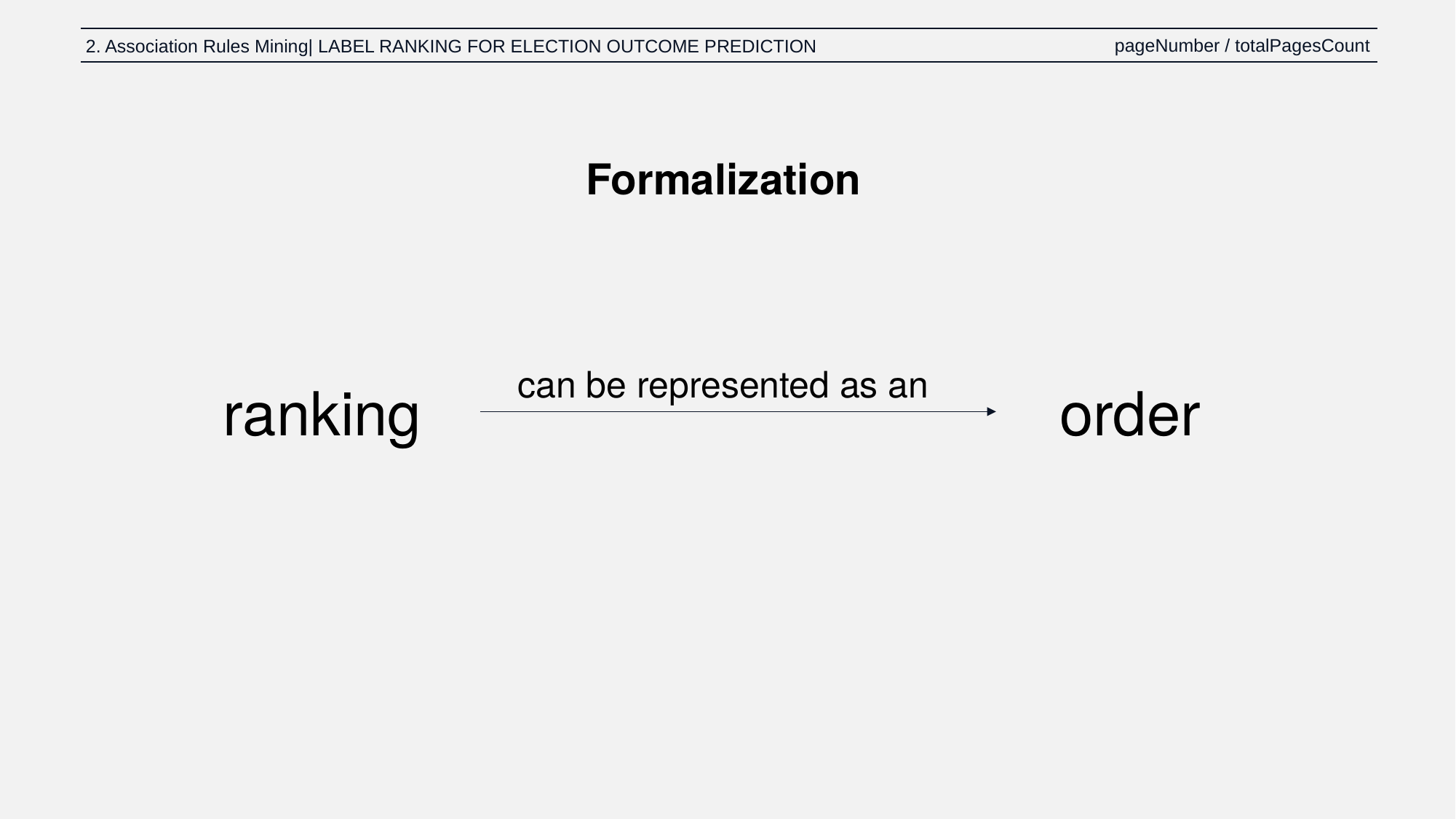

pageNumber / totalPagesCount
2. Association Rules Mining| LABEL RANKING FOR ELECTION OUTCOME PREDICTION
Formalization
can be represented as an
ranking
order